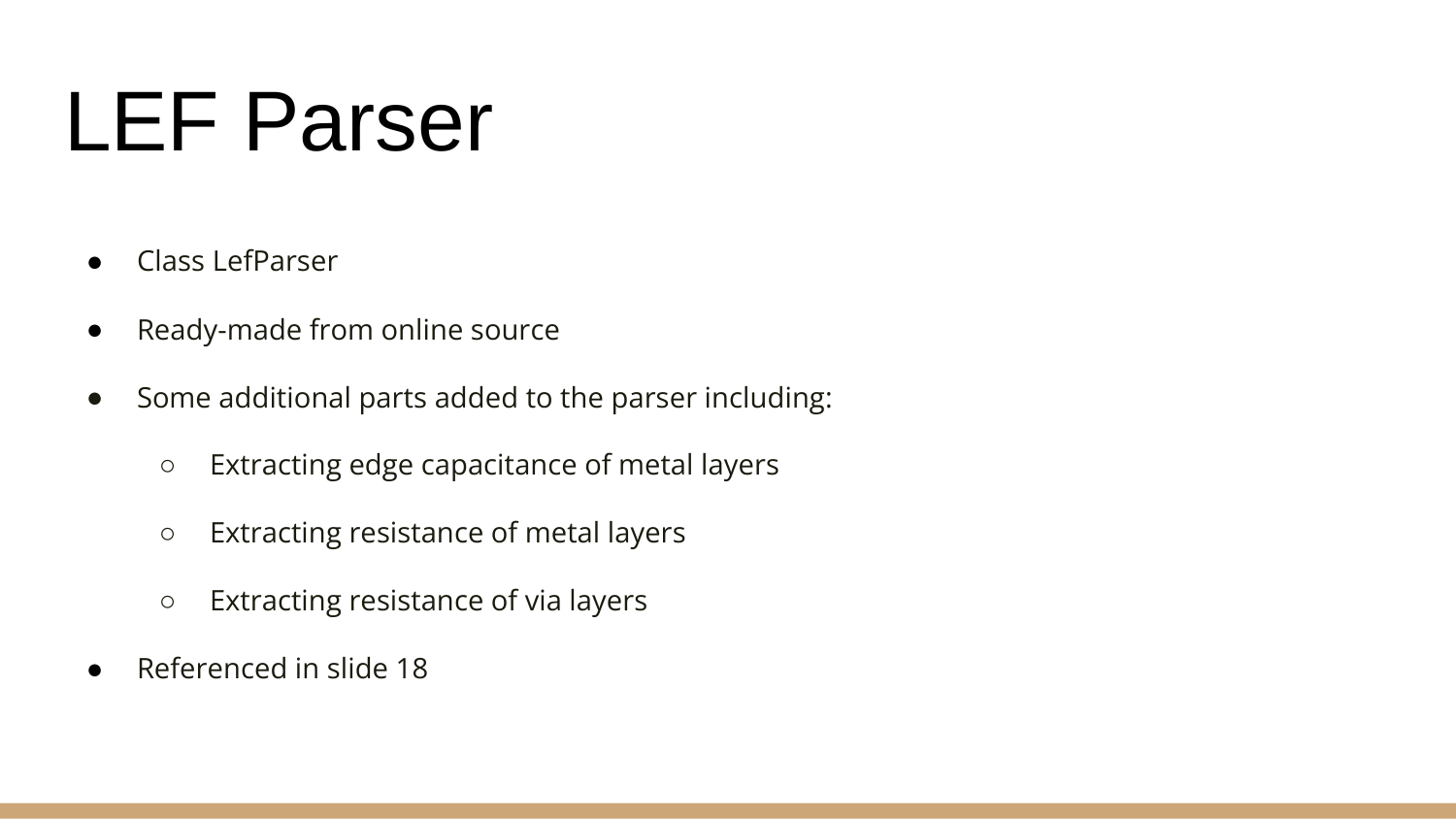

# LEF Parser
Class ﻿LefParser
Ready-made from online source
Some additional parts added to the parser including:
Extracting edge capacitance of metal layers
Extracting resistance of metal layers
Extracting resistance of via layers
Referenced in slide 18